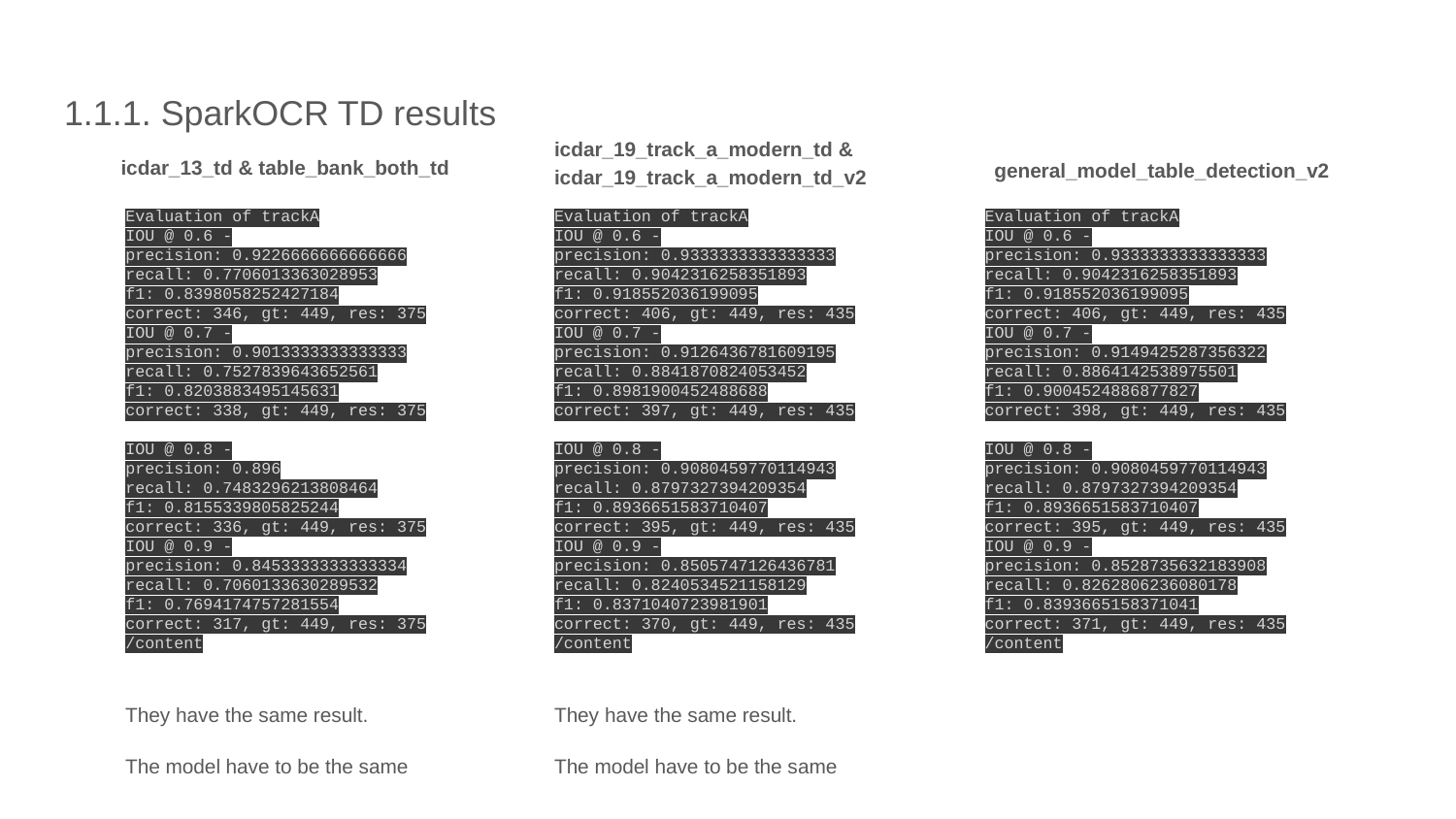

1.1.1. SparkOCR TD results
icdar_19_track_a_modern_td & icdar_19_track_a_modern_td_v2

icdar_13_td & table_bank_both_td
# general_model_table_detection_v2

Evaluation of trackA
IOU @ 0.6 -
precision: 0.9226666666666666
recall: 0.7706013363028953
f1: 0.8398058252427184
correct: 346, gt: 449, res: 375
IOU @ 0.7 -
precision: 0.9013333333333333
recall: 0.7527839643652561
f1: 0.8203883495145631
correct: 338, gt: 449, res: 375

IOU @ 0.8 -
precision: 0.896
recall: 0.7483296213808464
f1: 0.8155339805825244
correct: 336, gt: 449, res: 375
IOU @ 0.9 -
precision: 0.8453333333333334
recall: 0.7060133630289532
f1: 0.7694174757281554
correct: 317, gt: 449, res: 375
/content
Evaluation of trackA
IOU @ 0.6 -
precision: 0.9333333333333333
recall: 0.9042316258351893
f1: 0.918552036199095
correct: 406, gt: 449, res: 435
IOU @ 0.7 -
precision: 0.9126436781609195
recall: 0.8841870824053452
f1: 0.8981900452488688
correct: 397, gt: 449, res: 435

IOU @ 0.8 -
precision: 0.9080459770114943
recall: 0.8797327394209354
f1: 0.8936651583710407
correct: 395, gt: 449, res: 435
IOU @ 0.9 -
precision: 0.8505747126436781
recall: 0.8240534521158129
f1: 0.8371040723981901
correct: 370, gt: 449, res: 435
/content
Evaluation of trackA
IOU @ 0.6 -
precision: 0.9333333333333333
recall: 0.9042316258351893
f1: 0.918552036199095
correct: 406, gt: 449, res: 435
IOU @ 0.7 -
precision: 0.9149425287356322
recall: 0.8864142538975501
f1: 0.9004524886877827
correct: 398, gt: 449, res: 435

IOU @ 0.8 -
precision: 0.9080459770114943
recall: 0.8797327394209354
f1: 0.8936651583710407
correct: 395, gt: 449, res: 435
IOU @ 0.9 -
precision: 0.8528735632183908
recall: 0.8262806236080178
f1: 0.8393665158371041
correct: 371, gt: 449, res: 435
/content
They have the same result.
The model have to be the same
They have the same result.
The model have to be the same